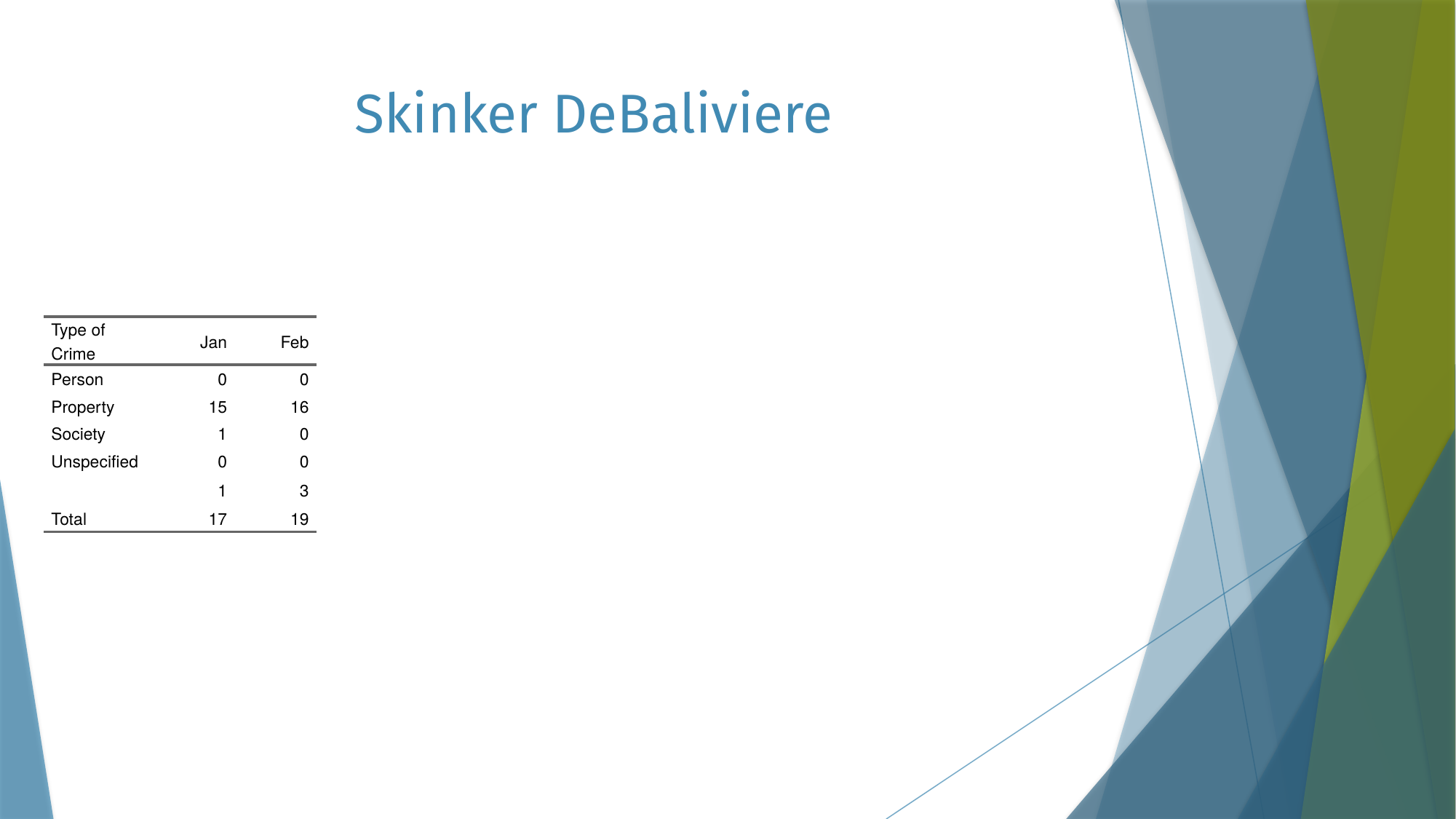

# Skinker DeBaliviere
| Type of Crime | Jan | Feb |
| --- | --- | --- |
| Person | 0 | 0 |
| Property | 15 | 16 |
| Society | 1 | 0 |
| Unspecified | 0 | 0 |
|  | 1 | 3 |
| Total | 17 | 19 |